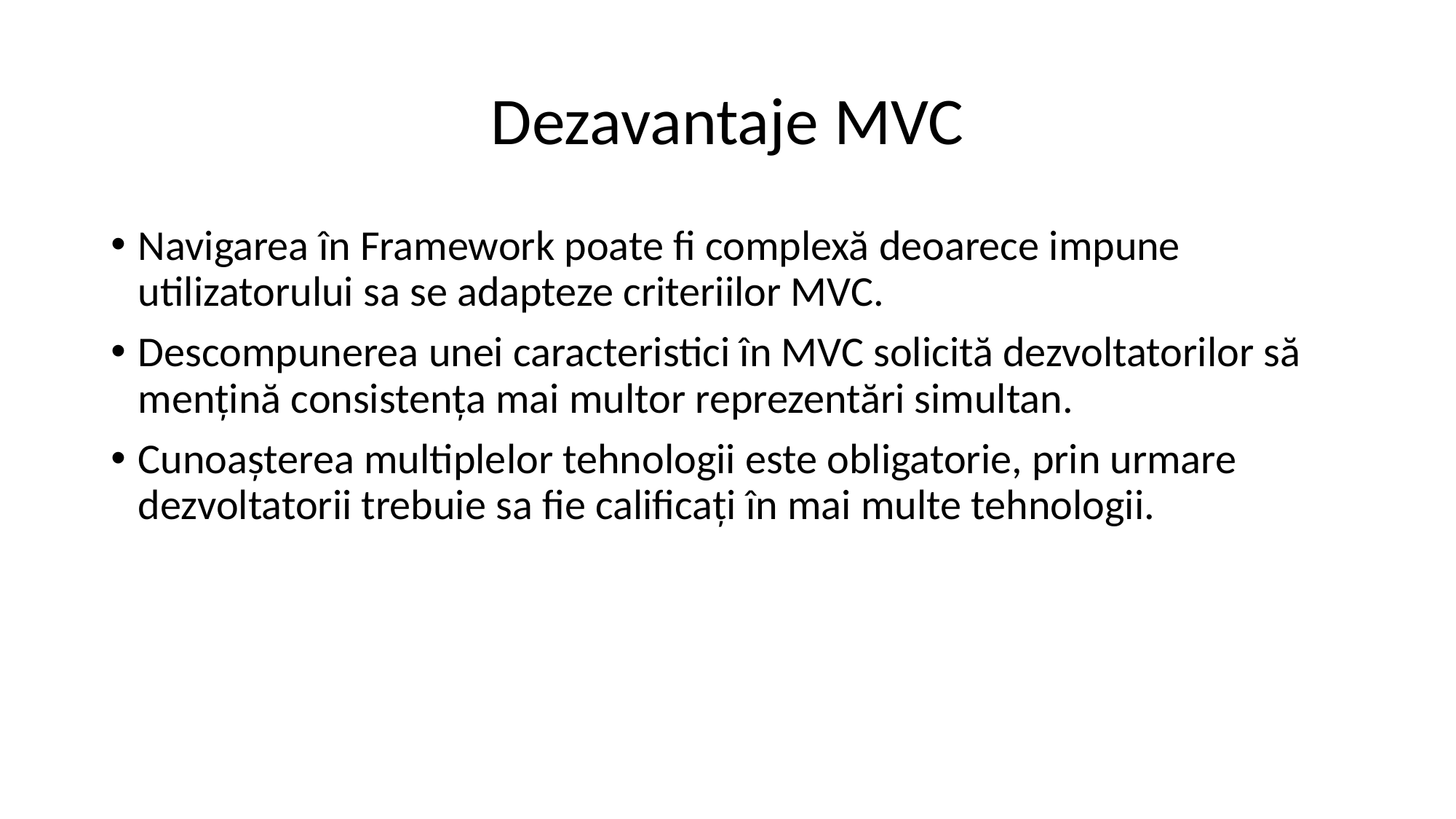

# Dezavantaje MVC
Navigarea în Framework poate fi complexă deoarece impune utilizatorului sa se adapteze criteriilor MVC.
Descompunerea unei caracteristici în MVC solicită dezvoltatorilor să mențină consistența mai multor reprezentări simultan.
Cunoașterea multiplelor tehnologii este obligatorie, prin urmare dezvoltatorii trebuie sa fie calificați în mai multe tehnologii.